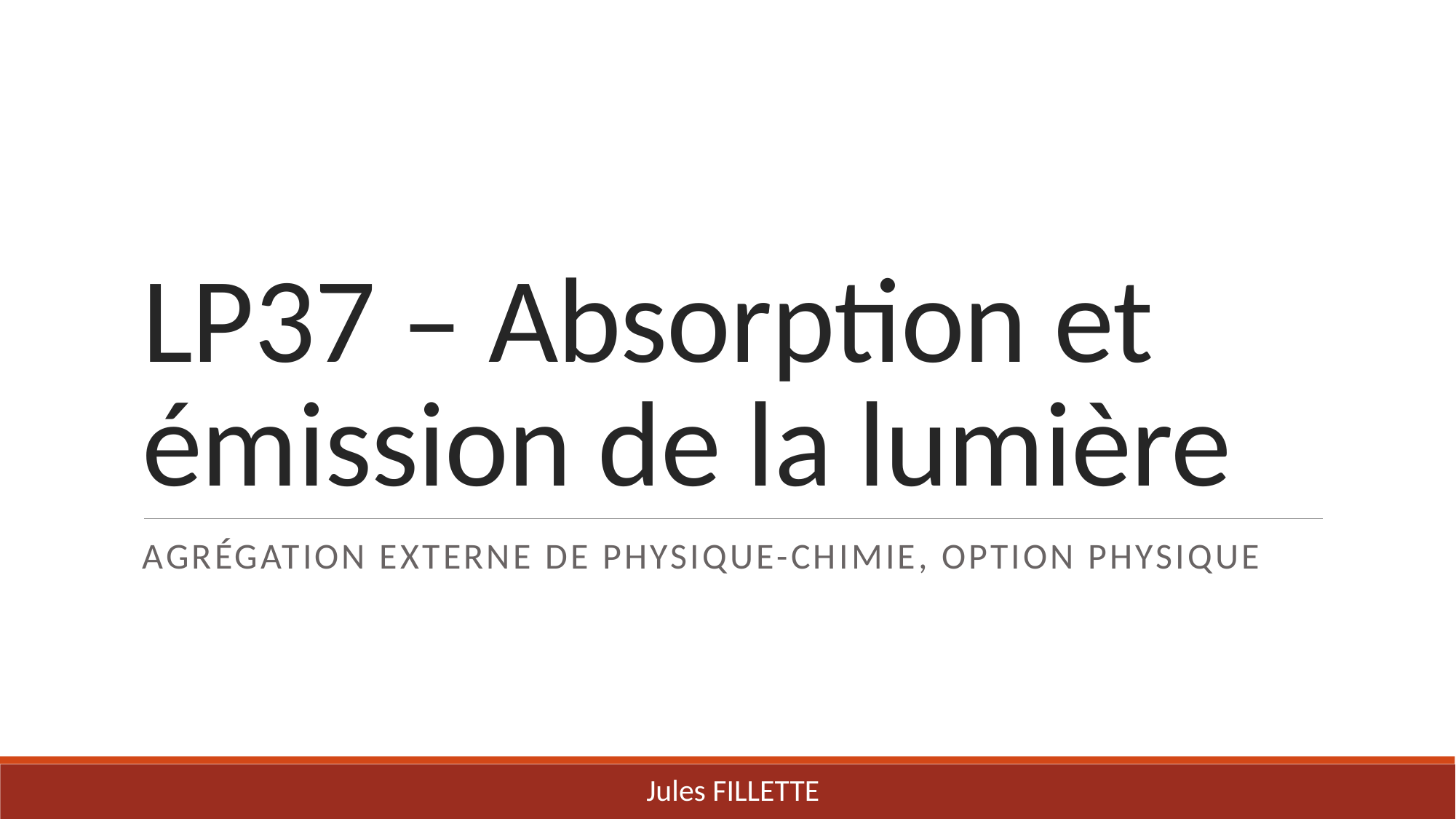

# LP37 – Absorption et émission de la lumière
Agrégation externe de Physique-chimie, option Physique
Jules FILLETTE